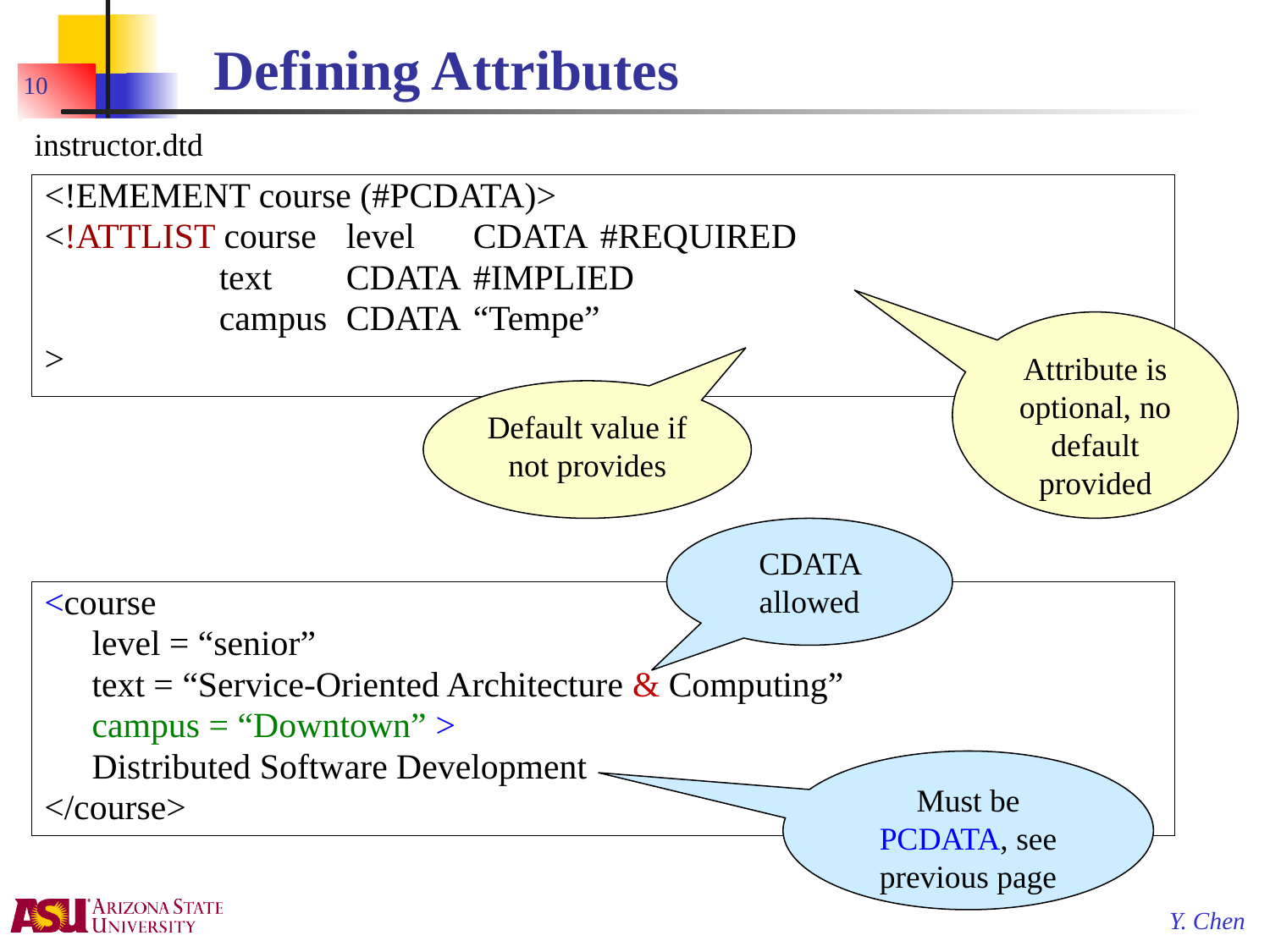

# Defining Attributes
10
instructor.dtd
<!EMEMENT course (#PCDATA)>
<!ATTLIST course	level 	CDATA	#REQUIRED
		text 	CDATA	#IMPLIED
		campus 	CDATA	“Tempe”
>
Attribute is optional, no default provided
Default value if not provides
CDATA allowed
<course
	level = “senior”
	text = “Service-Oriented Architecture & Computing”
	campus = “Downtown” >
	Distributed Software Development
</course>
Must be PCDATA, see previous page